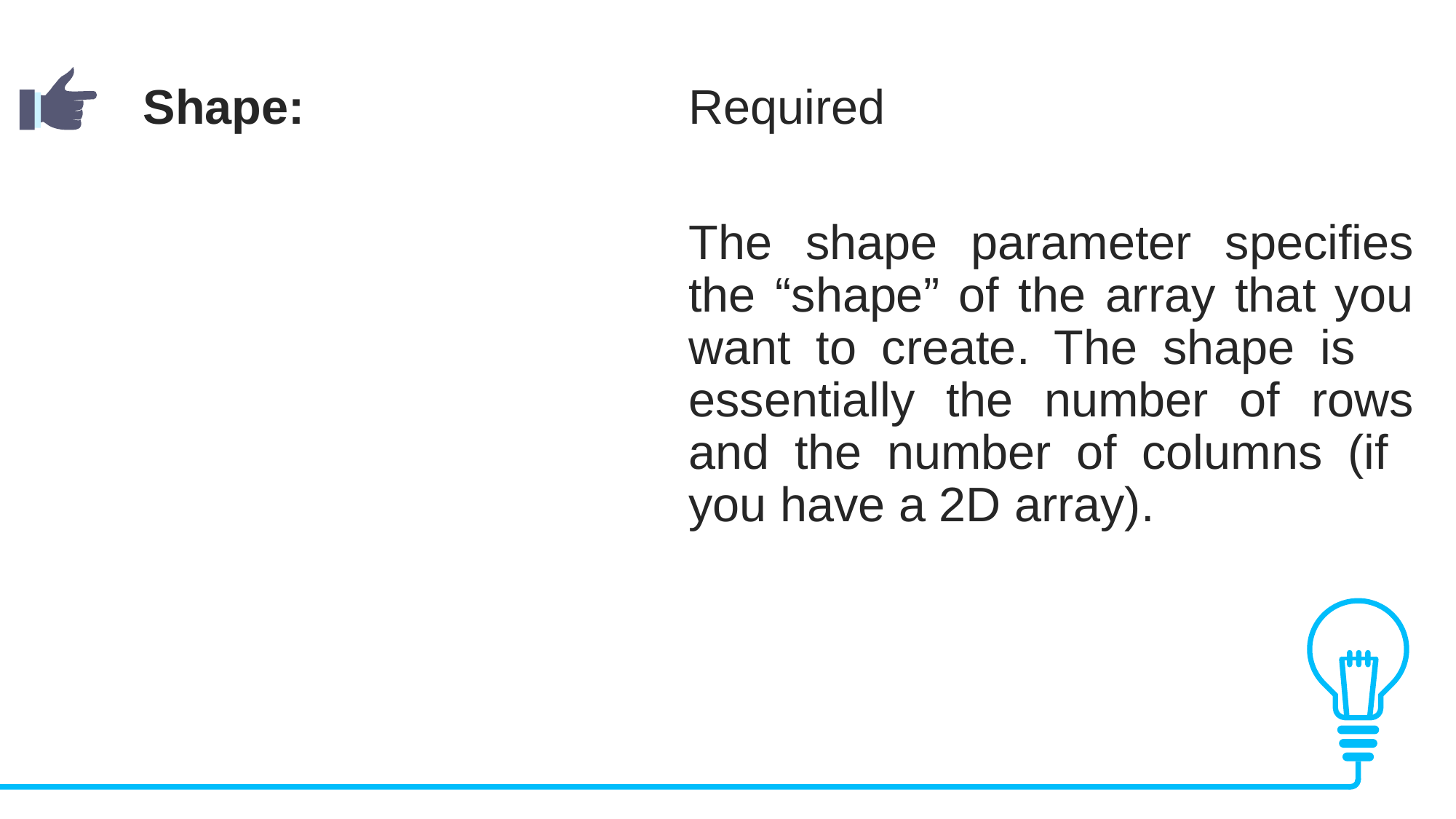

Shape: 				Required

					The shape parameter specifies 					the “shape” of the array that you 					want to create. The shape is 						essentially the number of rows 					and the number of columns (if 						you have a 2D array).